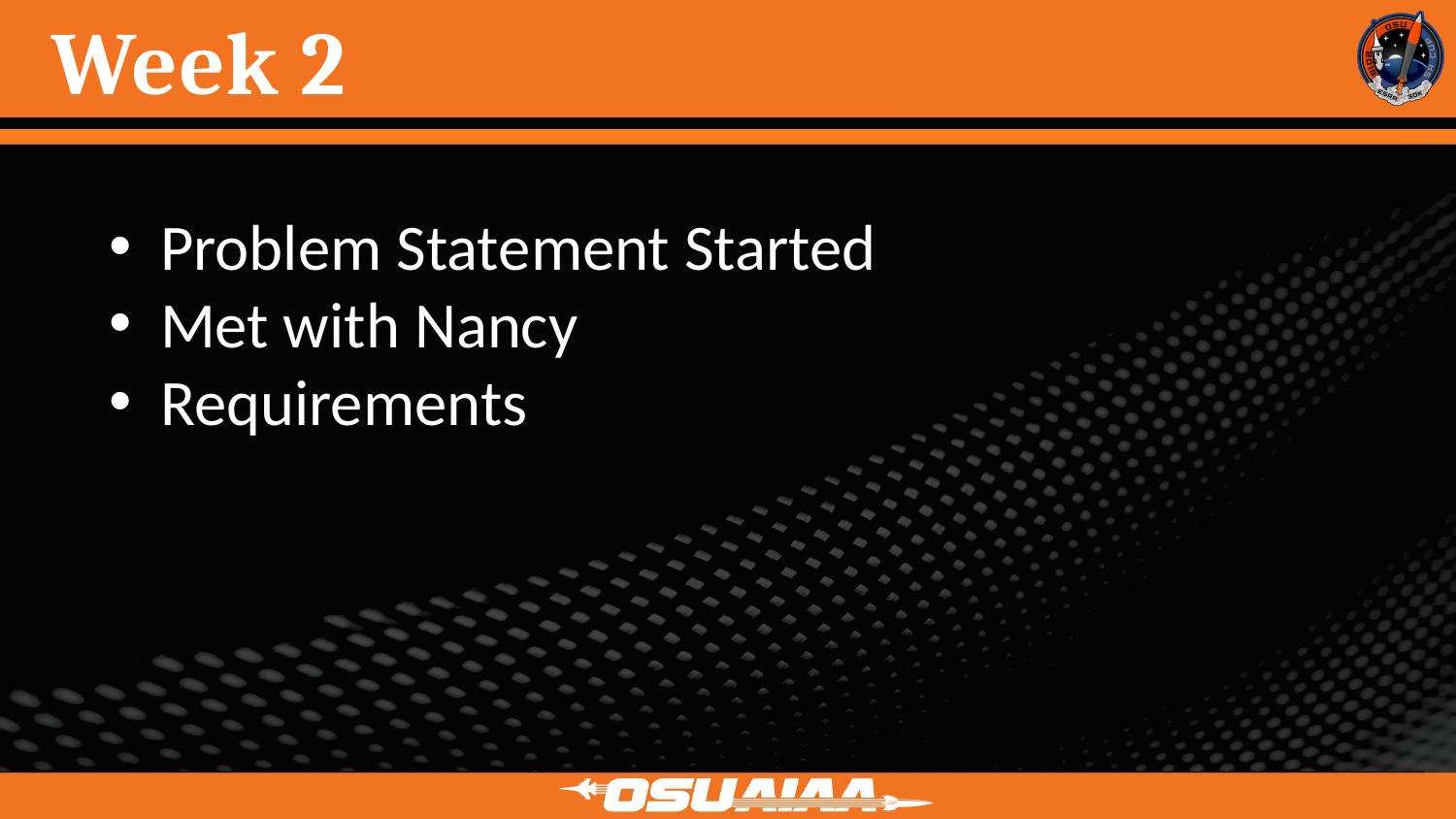

# Week 2
Problem Statement Started
Met with Nancy
Requirements